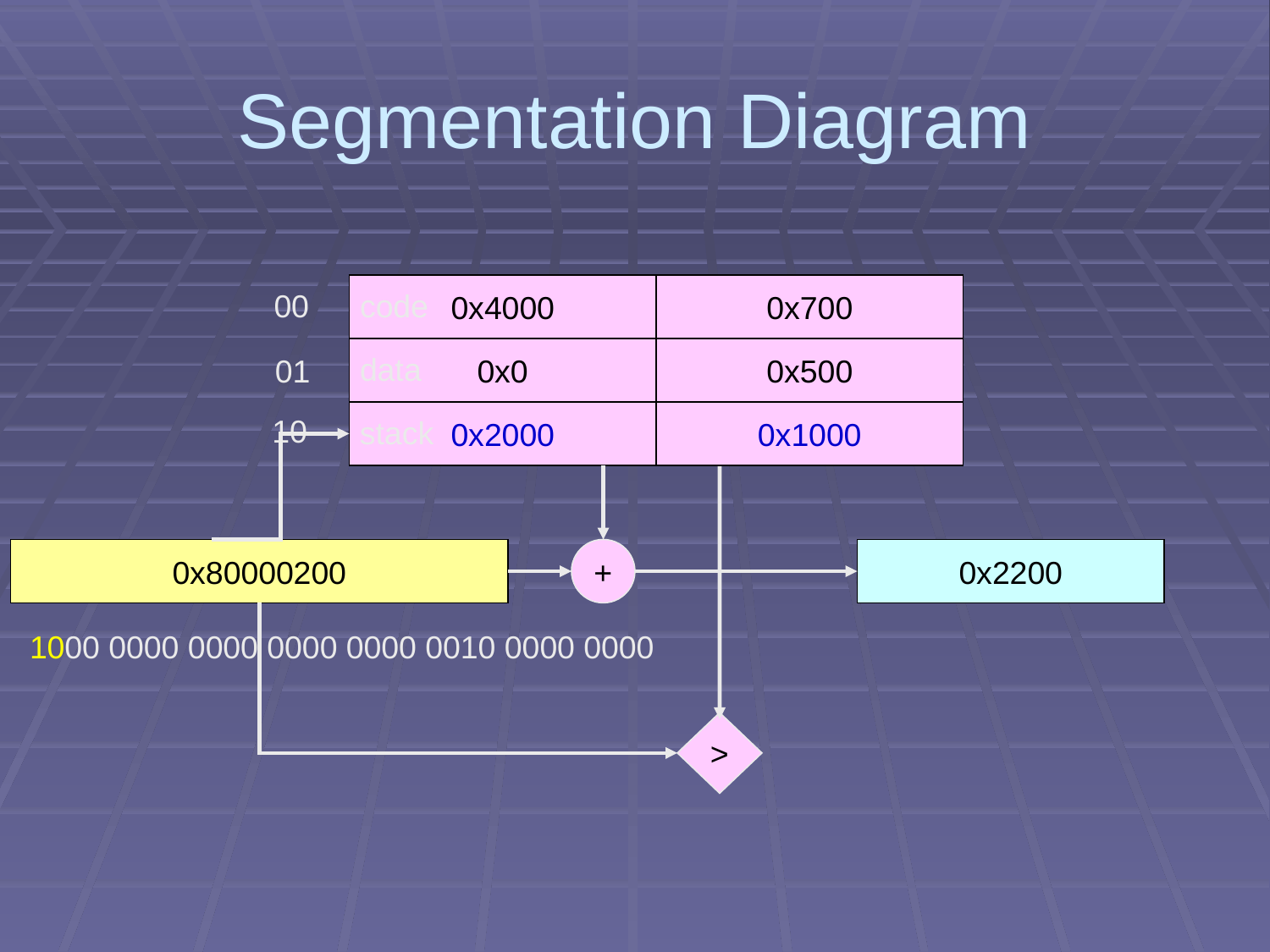

# Segmentation Diagram
0x4000
0x700
0x0
0x500
0x2000
0x1000

+
0x2200
code
data
stack
00
01
10

>
2
0x80000200
1000 0000 0000 0000 0000 0010 0000 0000